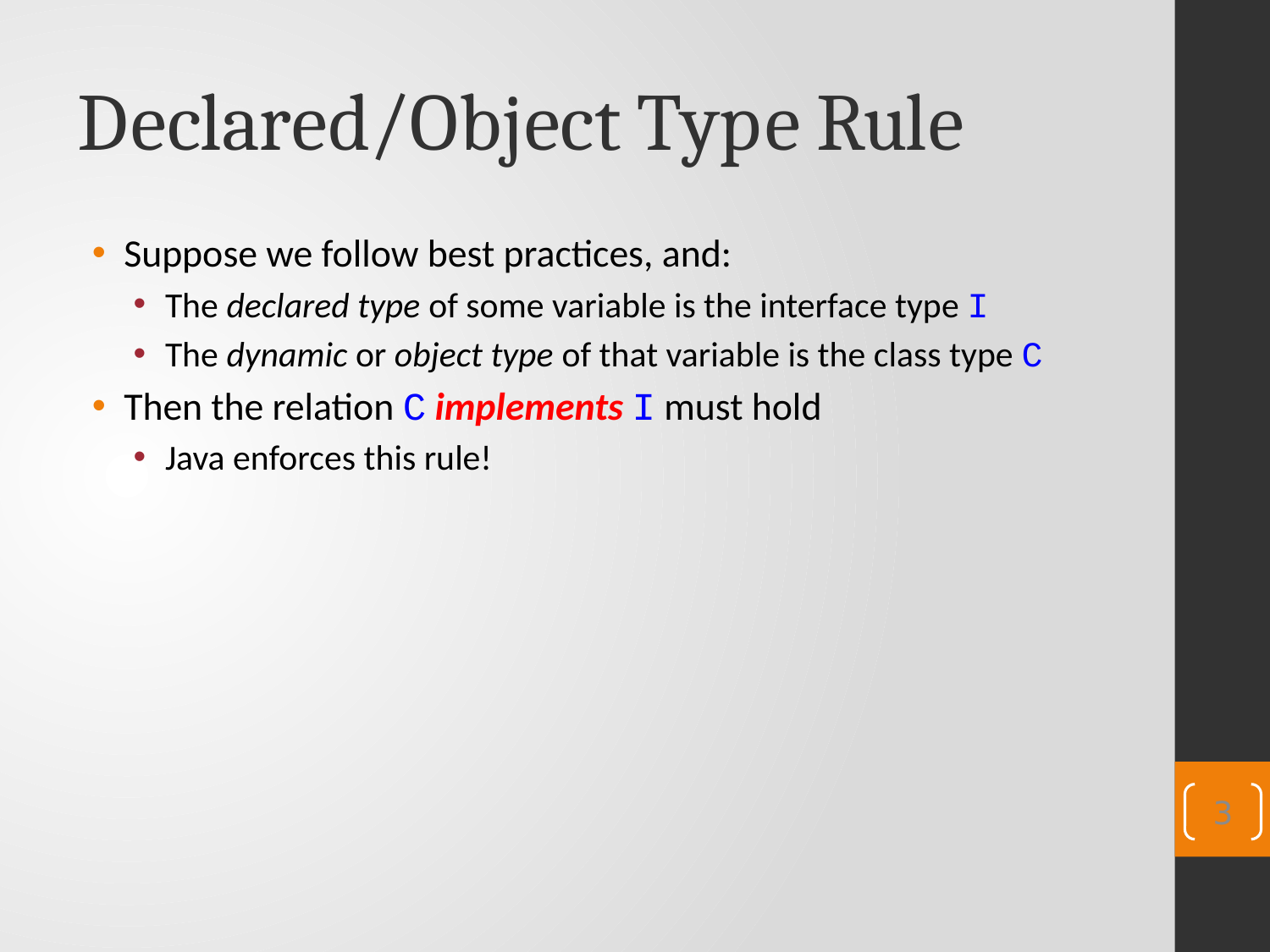

# Declared/Object Type Rule
Suppose we follow best practices, and:
The declared type of some variable is the interface type I
The dynamic or object type of that variable is the class type C
Then the relation C implements I must hold
Java enforces this rule!
3